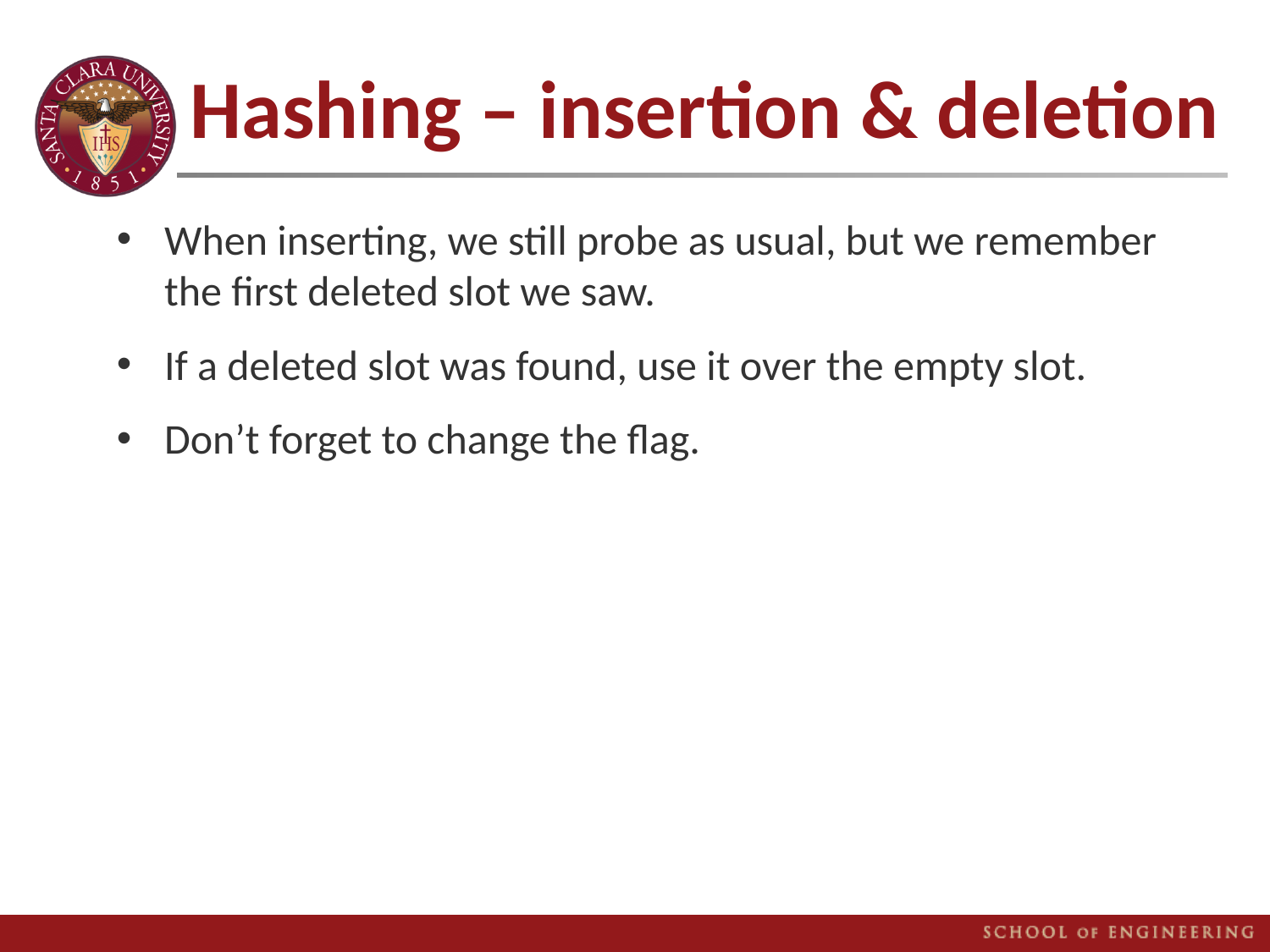

# Hashing – insertion & deletion
When inserting, we still probe as usual, but we remember the first deleted slot we saw.
If a deleted slot was found, use it over the empty slot.
Don’t forget to change the flag.